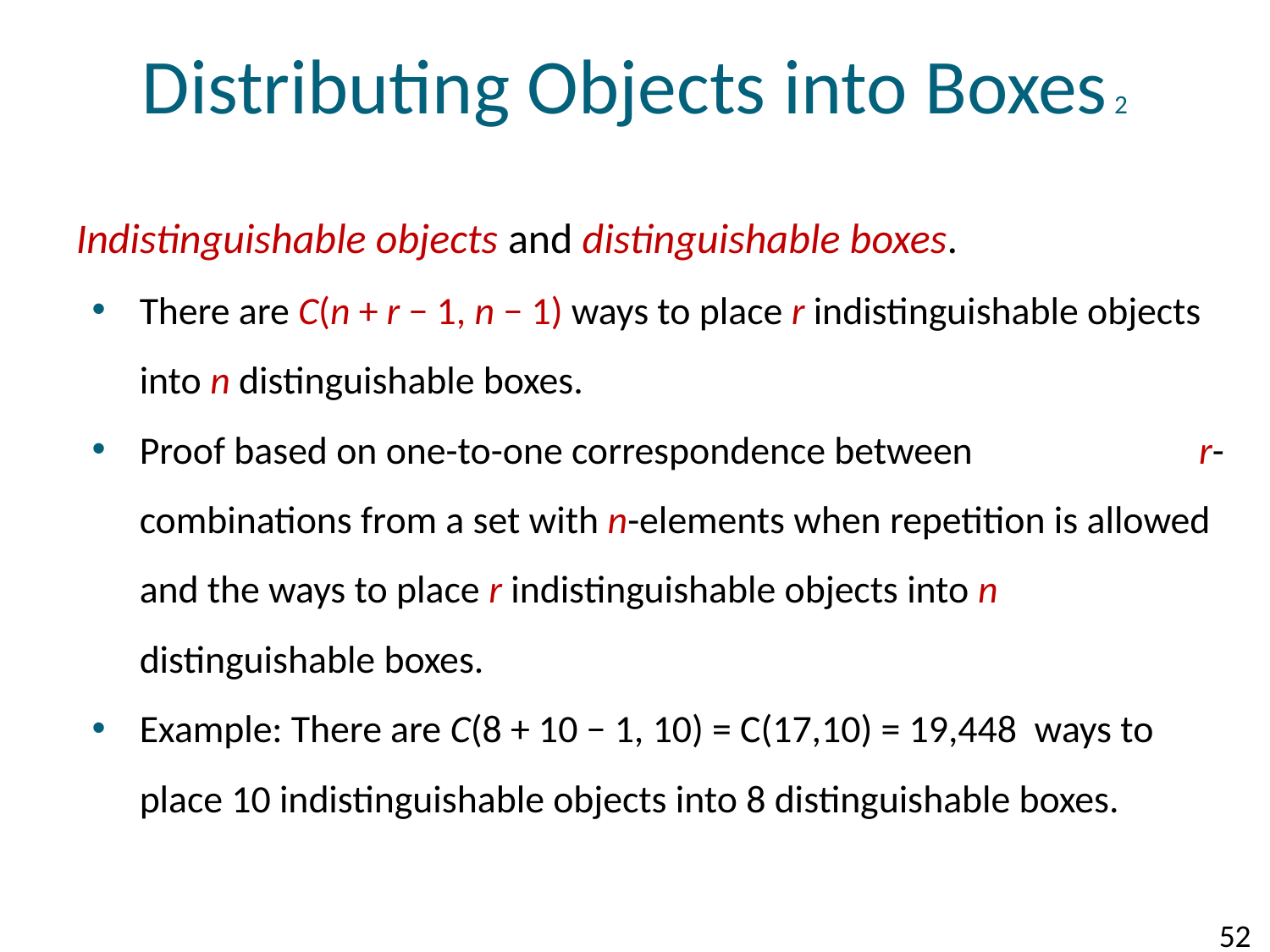

# Distributing Objects into Boxes 2
Indistinguishable objects and distinguishable boxes.
There are C(n + r − 1, n − 1) ways to place r indistinguishable objects into n distinguishable boxes.
Proof based on one-to-one correspondence between                          r-combinations from a set with n-elements when repetition is allowed and the ways to place r indistinguishable objects into n distinguishable boxes.
Example: There are C(8 + 10 − 1, 10) = C(17,10) = 19,448  ways to place 10 indistinguishable objects into 8 distinguishable boxes.